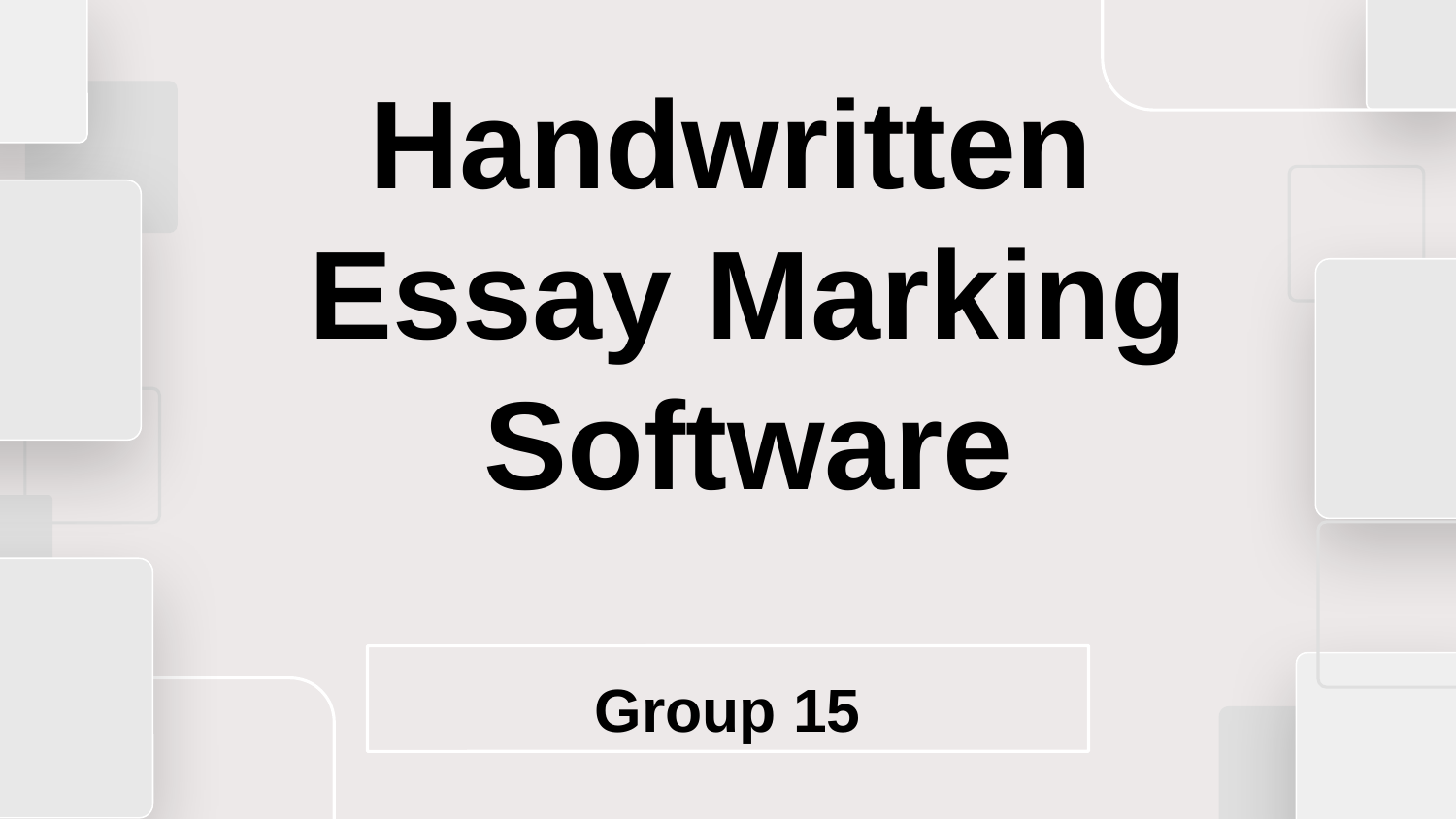

# Handwritten
Essay Marking Software

Group 15